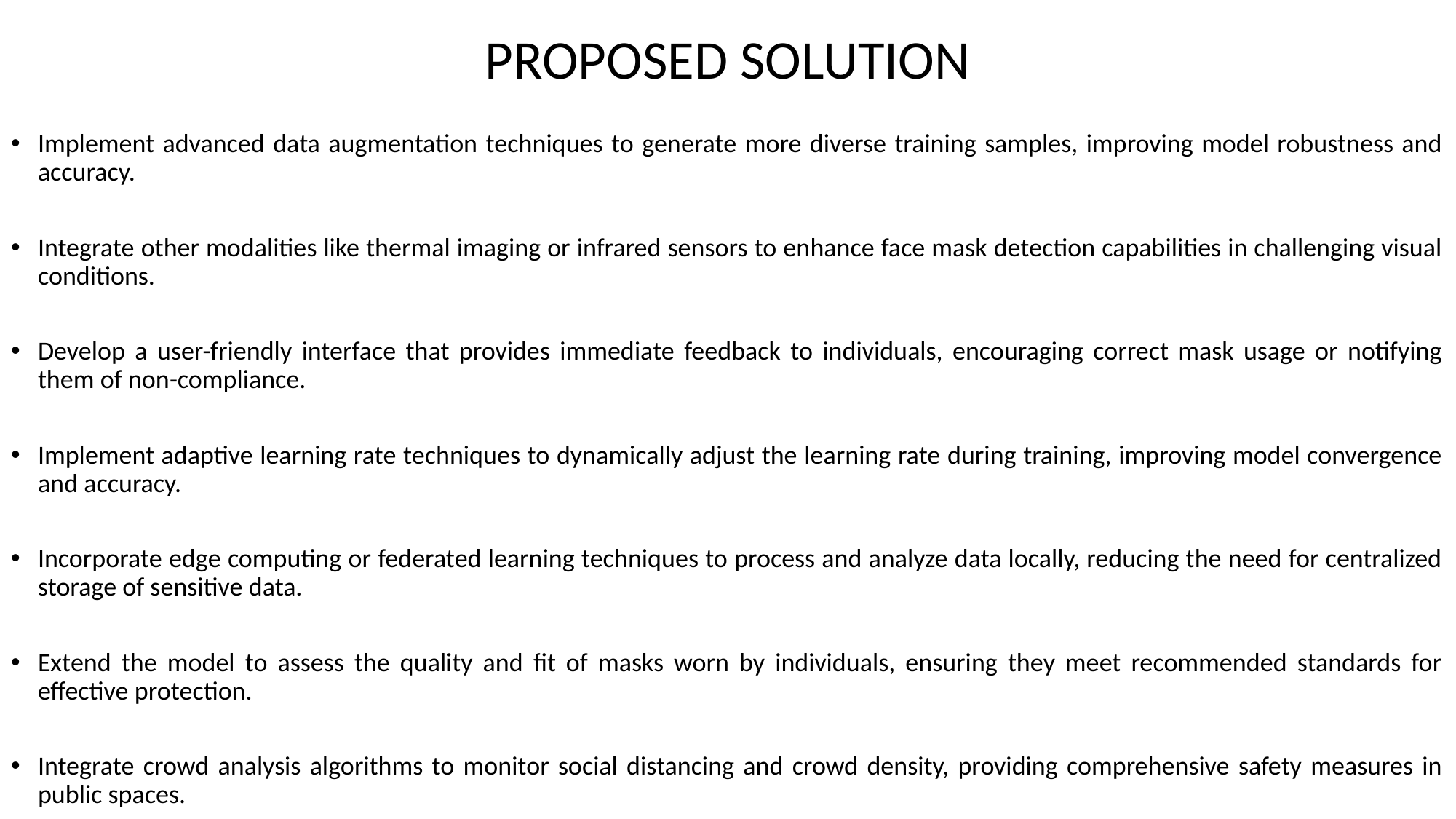

# PROPOSED SOLUTION
Implement advanced data augmentation techniques to generate more diverse training samples, improving model robustness and accuracy.

Integrate other modalities like thermal imaging or infrared sensors to enhance face mask detection capabilities in challenging visual conditions.

Develop a user-friendly interface that provides immediate feedback to individuals, encouraging correct mask usage or notifying them of non-compliance.

Implement adaptive learning rate techniques to dynamically adjust the learning rate during training, improving model convergence and accuracy.

Incorporate edge computing or federated learning techniques to process and analyze data locally, reducing the need for centralized storage of sensitive data.

Extend the model to assess the quality and fit of masks worn by individuals, ensuring they meet recommended standards for effective protection.

Integrate crowd analysis algorithms to monitor social distancing and crowd density, providing comprehensive safety measures in public spaces.